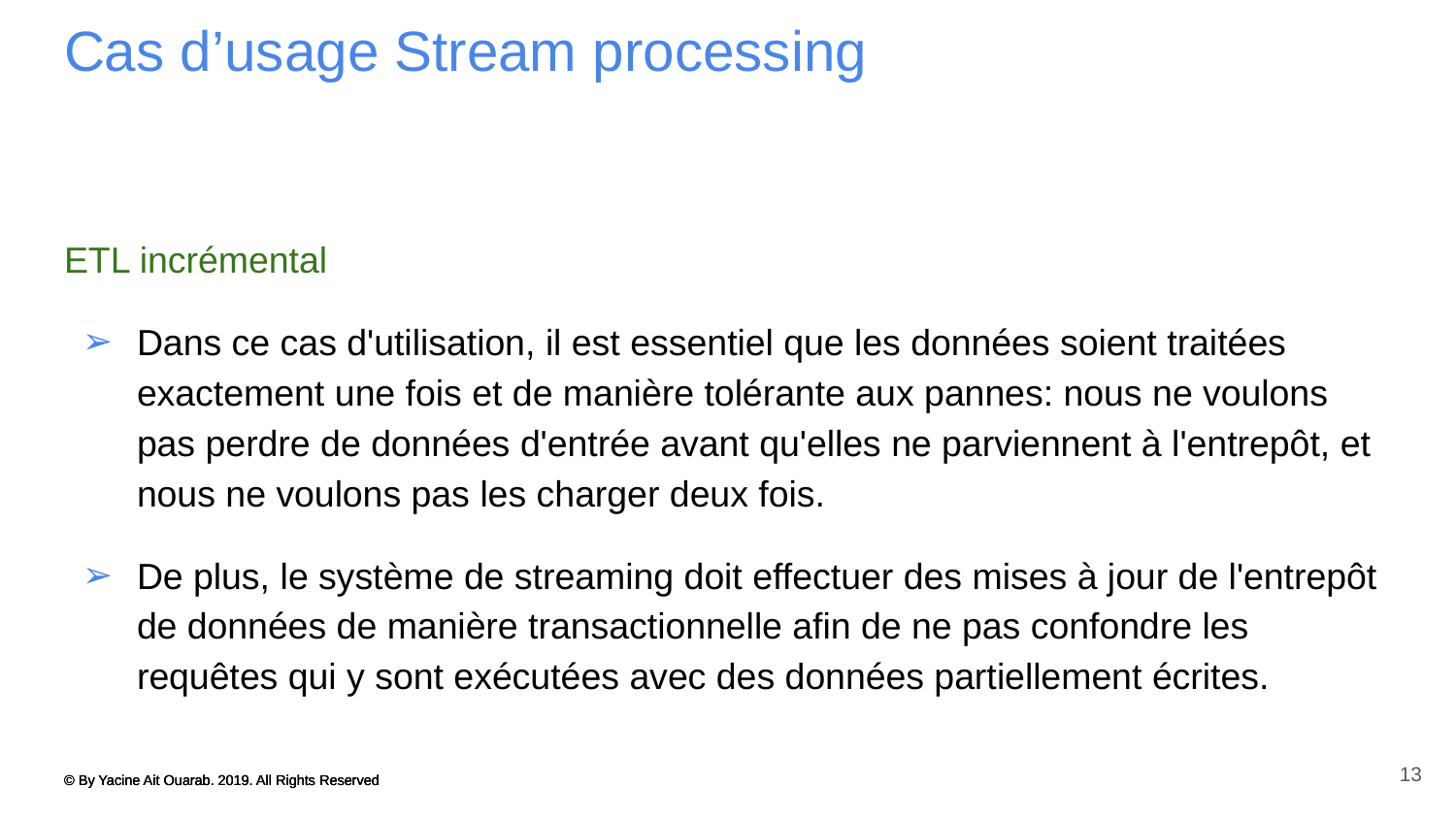

# Cas d’usage Stream processing

ETL incrémental
Dans ce cas d'utilisation, il est essentiel que les données soient traitées exactement une fois et de manière tolérante aux pannes: nous ne voulons pas perdre de données d'entrée avant qu'elles ne parviennent à l'entrepôt, et nous ne voulons pas les charger deux fois.
De plus, le système de streaming doit effectuer des mises à jour de l'entrepôt de données de manière transactionnelle afin de ne pas confondre les requêtes qui y sont exécutées avec des données partiellement écrites.
13